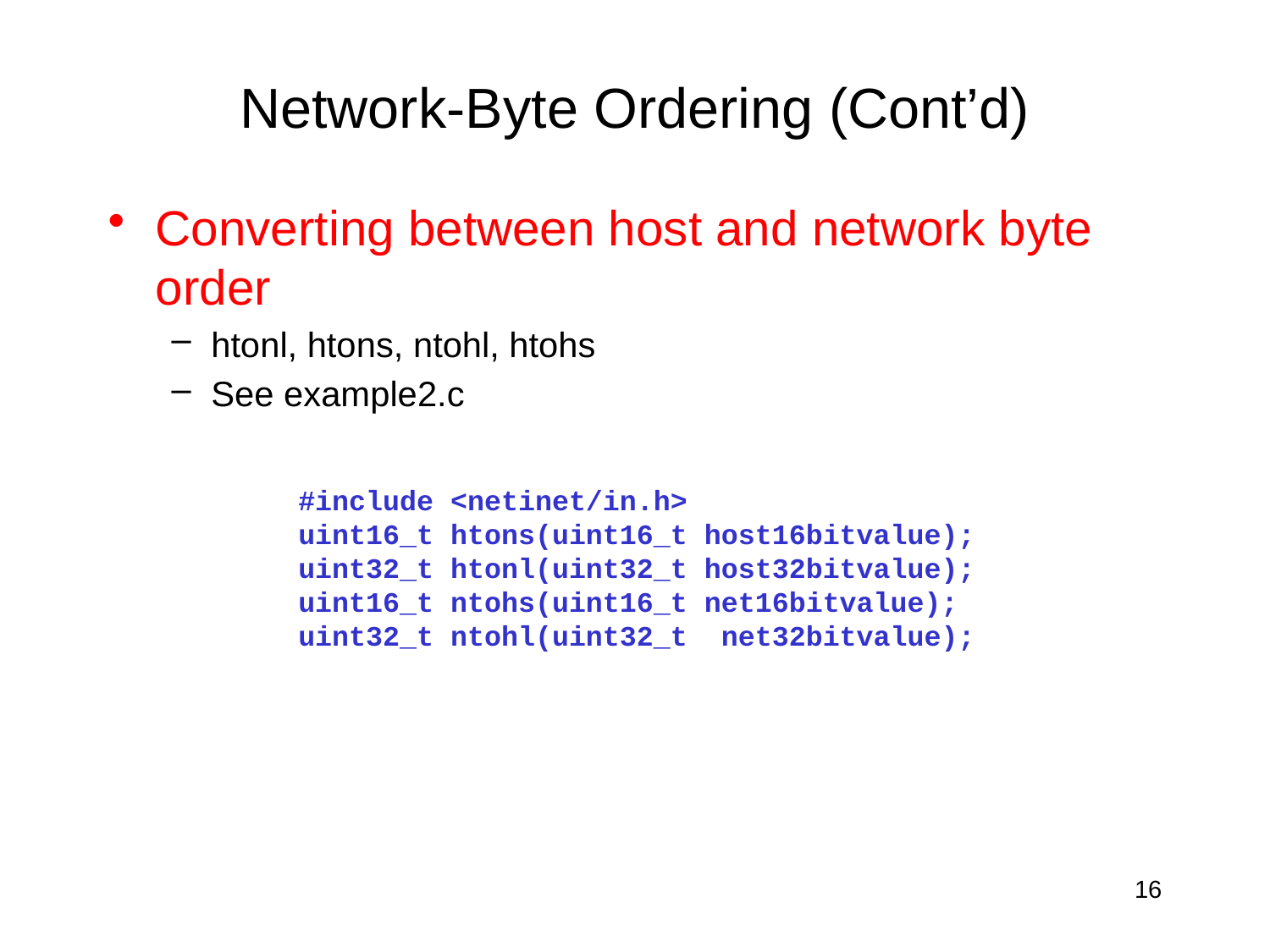

# Network-Byte Ordering (Cont’d)
Converting between host and network byte order
htonl, htons, ntohl, htohs
See example2.c

#include <netinet/in.h>
uint16_t htons(uint16_t host16bitvalue);
uint32_t htonl(uint32_t host32bitvalue);
uint16_t ntohs(uint16_t net16bitvalue);
uint32_t ntohl(uint32_t  net32bitvalue);
16